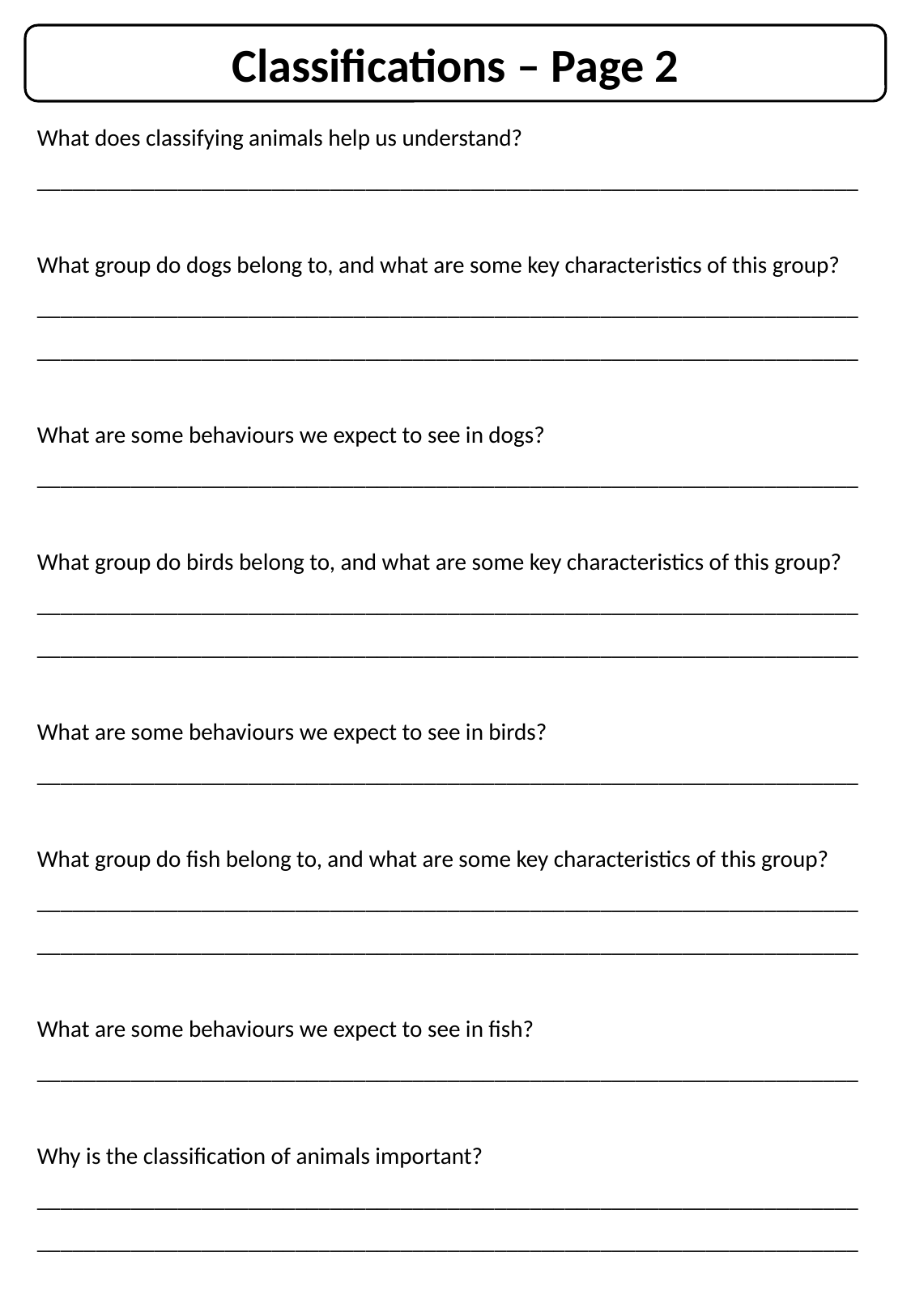

Classifications – Page 2
What does classifying animals help us understand?
______________________________________________________________________

What group do dogs belong to, and what are some key characteristics of this group?
______________________________________________________________________
______________________________________________________________________

What are some behaviours we expect to see in dogs?
______________________________________________________________________

What group do birds belong to, and what are some key characteristics of this group?
______________________________________________________________________
______________________________________________________________________

What are some behaviours we expect to see in birds?
______________________________________________________________________

What group do fish belong to, and what are some key characteristics of this group?
______________________________________________________________________
______________________________________________________________________

What are some behaviours we expect to see in fish?
______________________________________________________________________

Why is the classification of animals important?
______________________________________________________________________
______________________________________________________________________